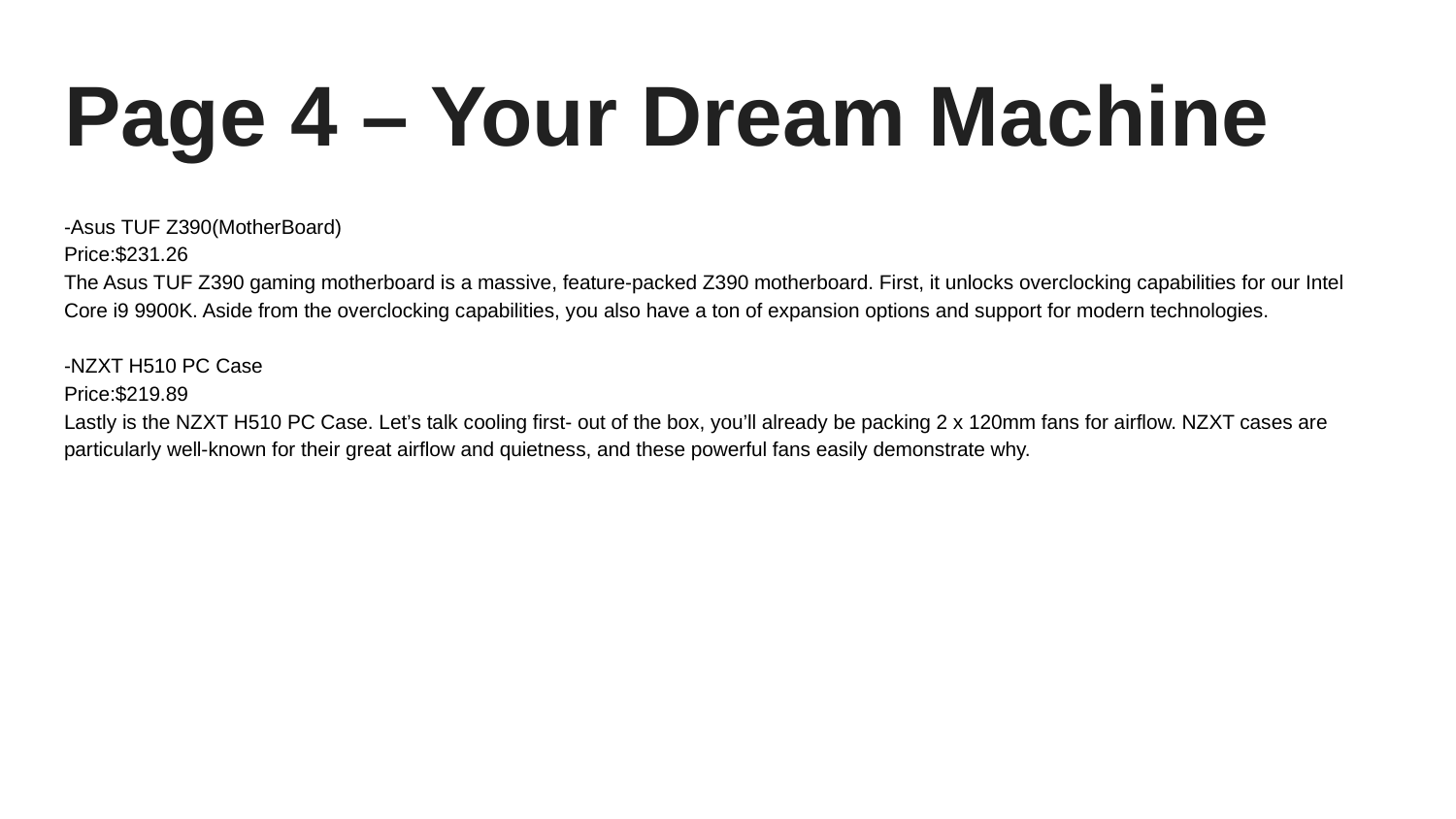

# Page 4 – Your Dream Machine

-Asus TUF Z390(MotherBoard)
Price:$231.26
The Asus TUF Z390 gaming motherboard is a massive, feature-packed Z390 motherboard. First, it unlocks overclocking capabilities for our Intel Core i9 9900K. Aside from the overclocking capabilities, you also have a ton of expansion options and support for modern technologies.

-NZXT H510 PC Case
Price:$219.89
Lastly is the NZXT H510 PC Case. Let’s talk cooling first- out of the box, you’ll already be packing 2 x 120mm fans for airflow. NZXT cases are particularly well-known for their great airflow and quietness, and these powerful fans easily demonstrate why.